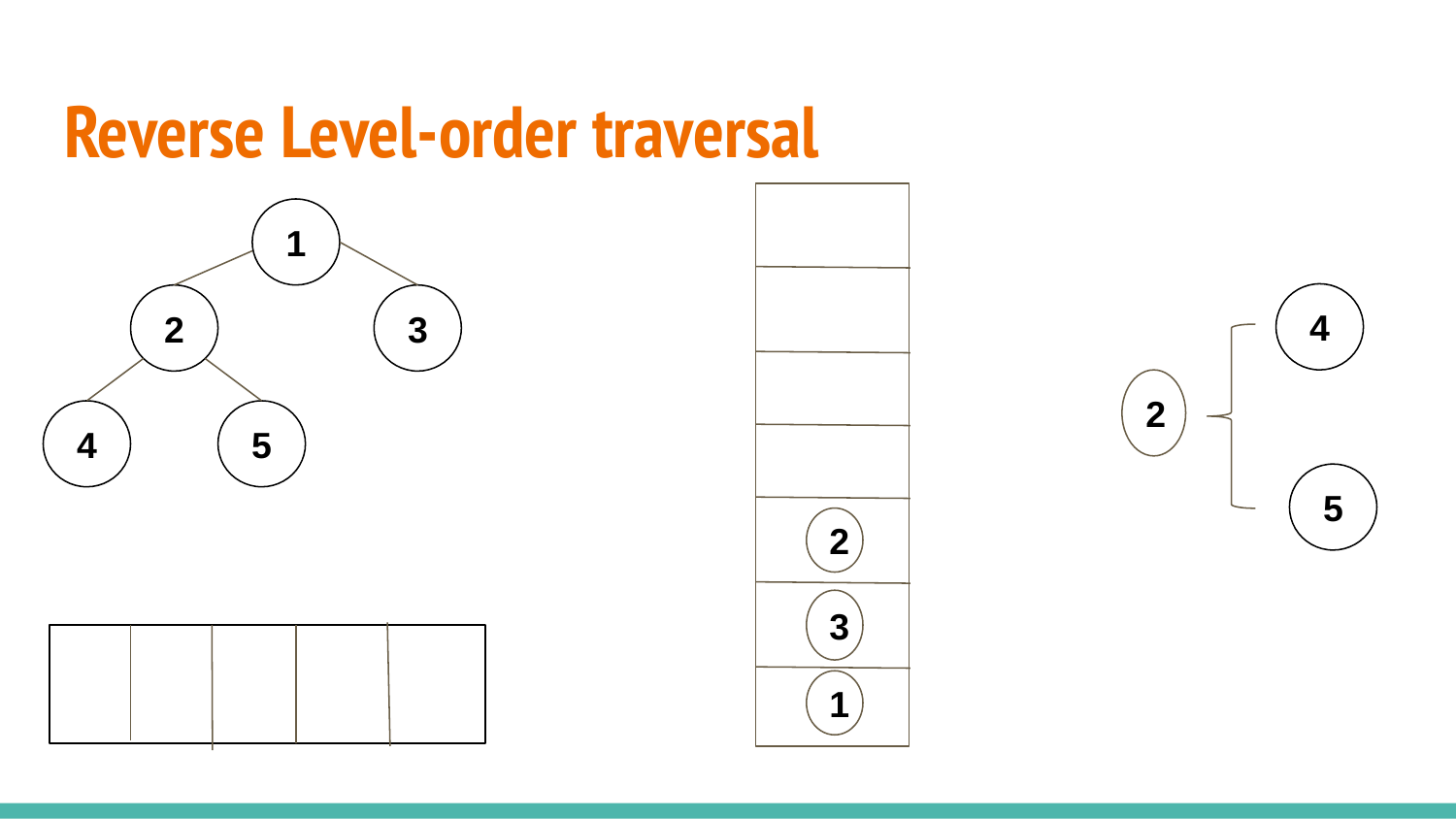

# Reverse Level-order traversal

1
4
2
3

2
4
5
5
2
3

1